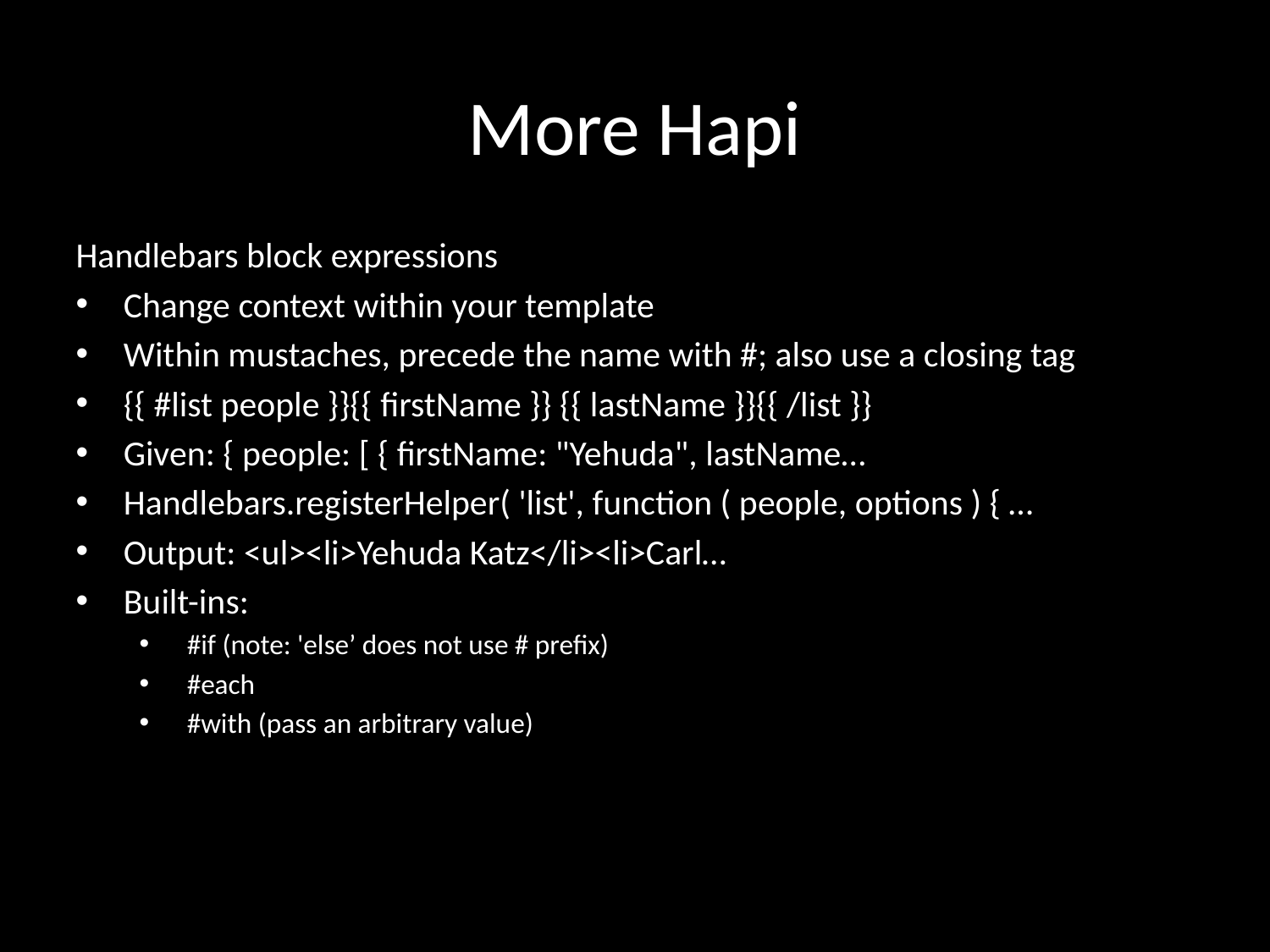

# More Hapi
Handlebars block expressions
Change context within your template
Within mustaches, precede the name with #; also use a closing tag
{{ #list people }}{{ firstName }} {{ lastName }}{{ /list }}
Given: { people: [ { firstName: "Yehuda", lastName…
Handlebars.registerHelper( 'list', function ( people, options ) { …
Output: <ul><li>Yehuda Katz</li><li>Carl…
Built-ins:
#if (note: 'else’ does not use # prefix)
#each
#with (pass an arbitrary value)